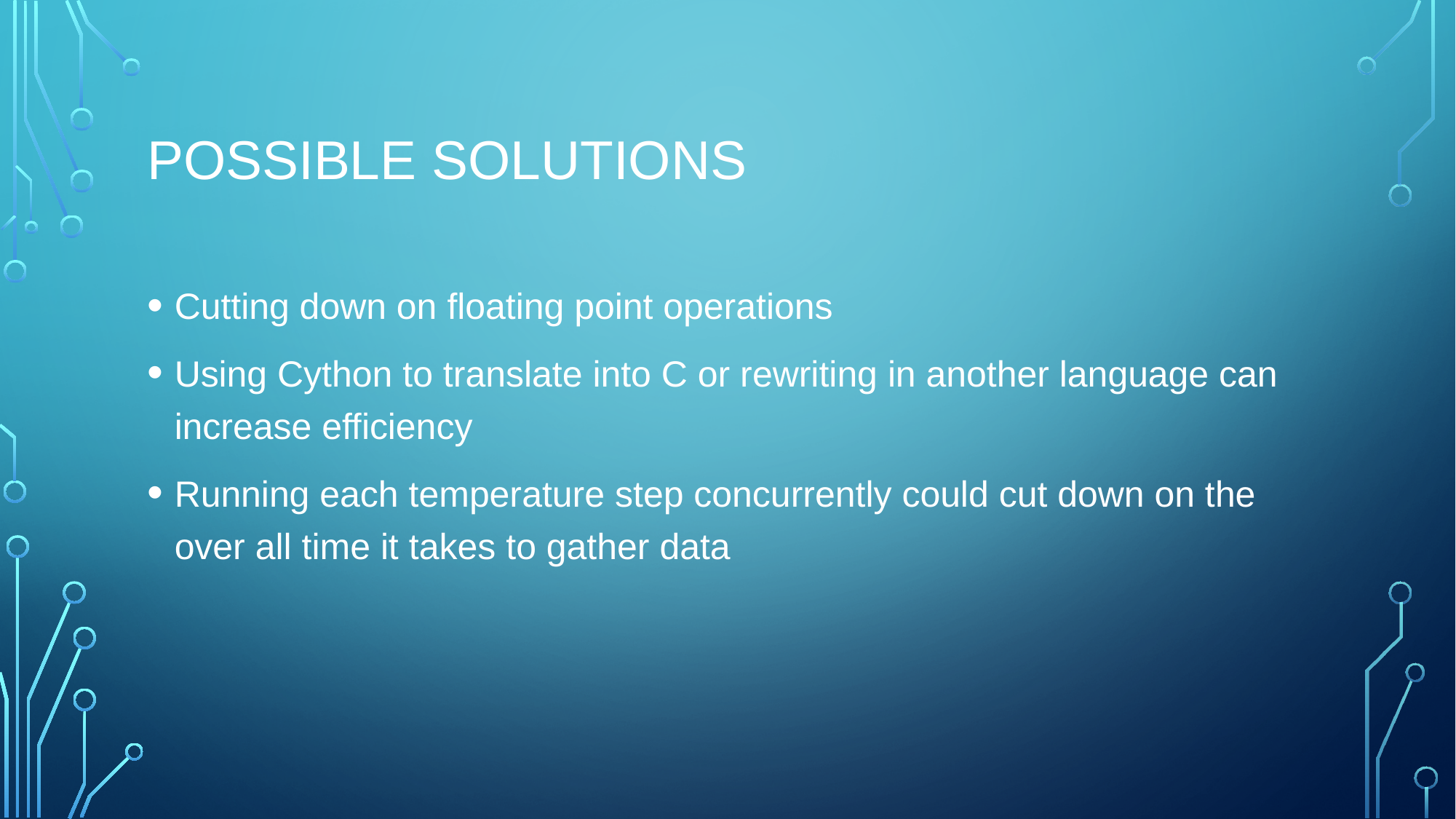

# Possible Solutions
Cutting down on floating point operations
Using Cython to translate into C or rewriting in another language can increase efficiency
Running each temperature step concurrently could cut down on the over all time it takes to gather data